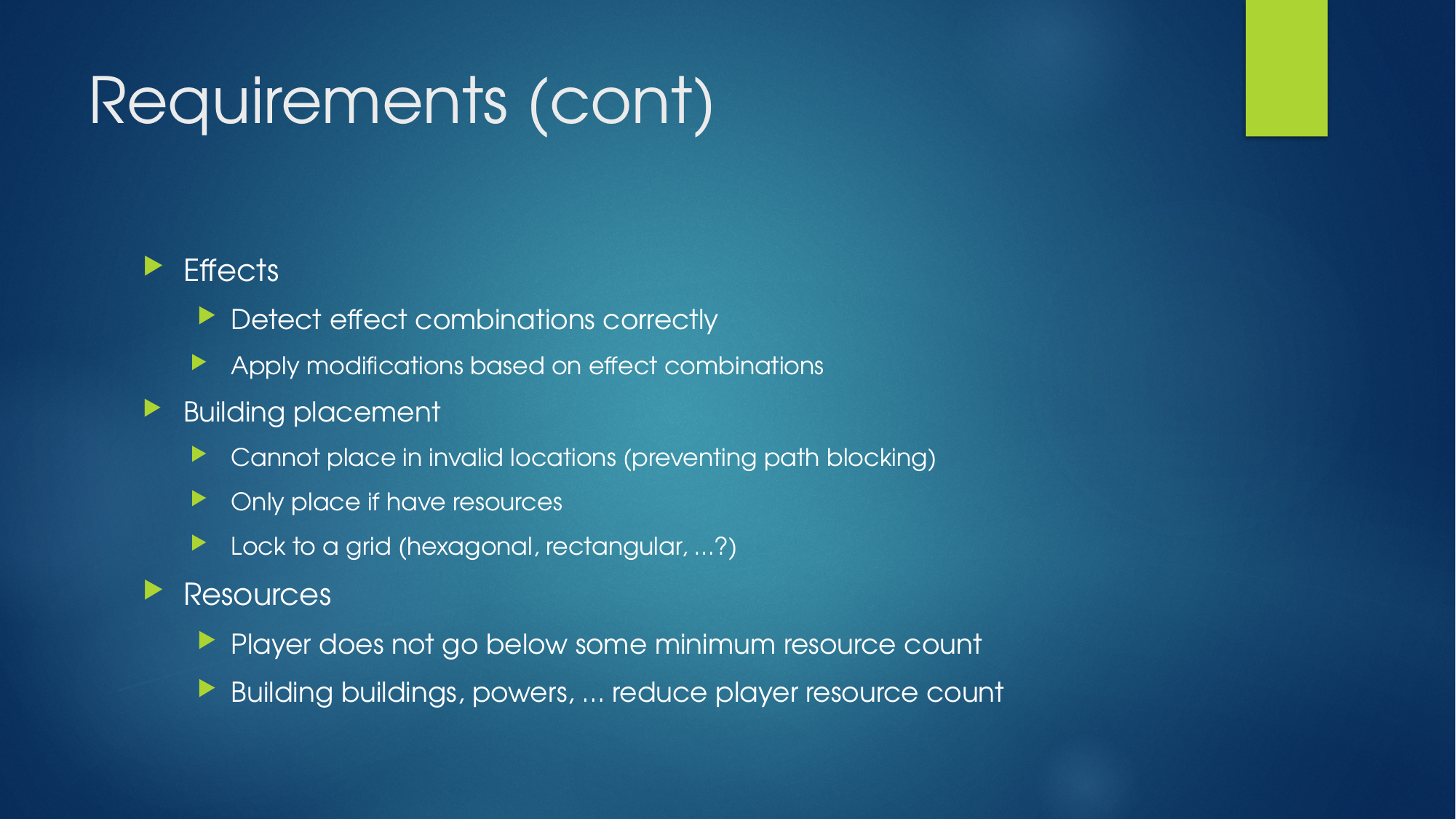

# Requirements (cont)
Effects
Detect effect combinations correctly
Apply modifications based on effect combinations
Building placement
Cannot place in invalid locations (preventing path blocking)
Only place if have resources
Lock to a grid (hexagonal, rectangular, …?)
Resources
Player does not go below some minimum resource count
Building buildings, powers, … reduce player resource count